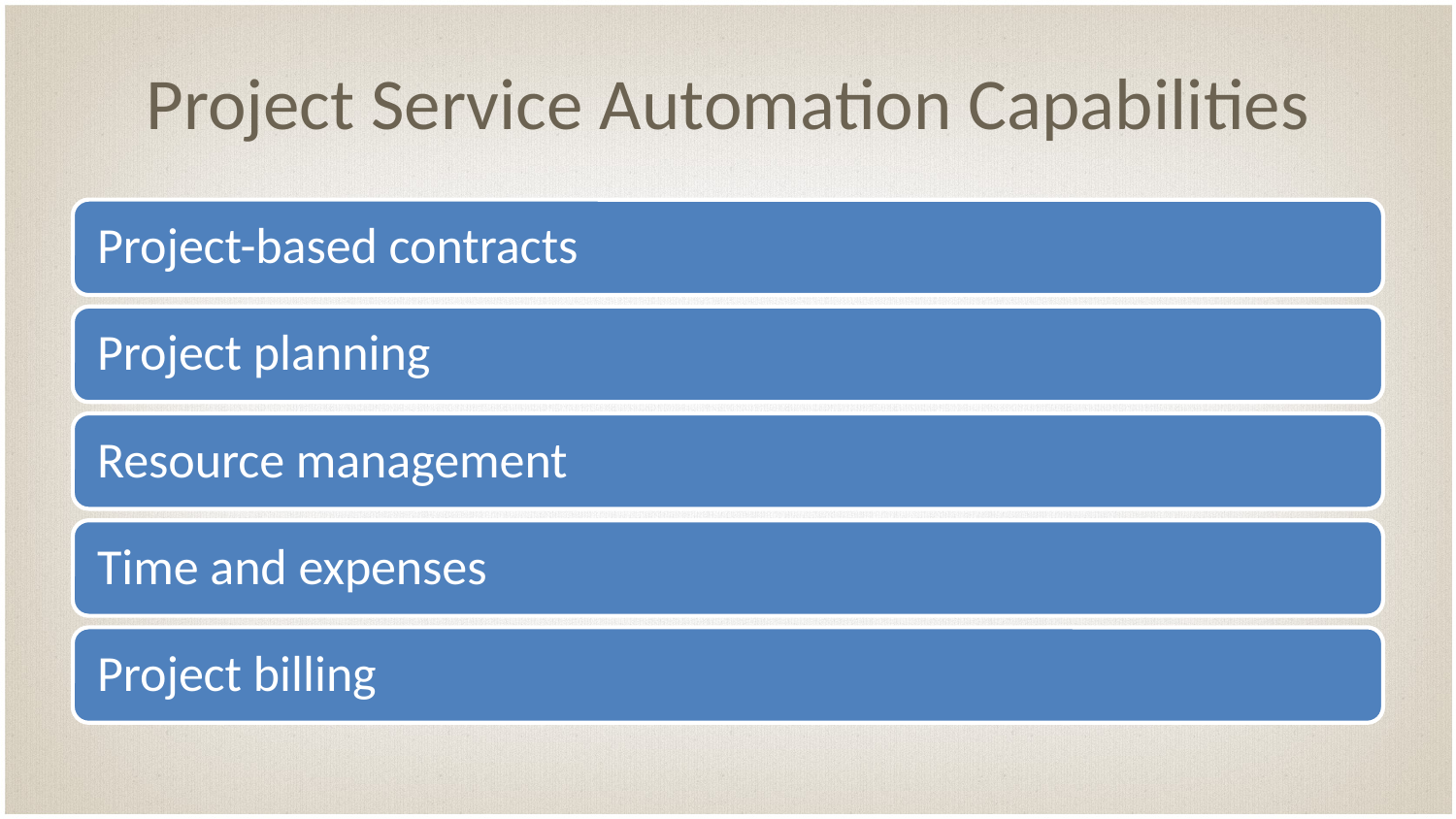

# Project Service Automation Capabilities
Project-based contracts
Project planning
Resource management
Time and expenses
Project billing